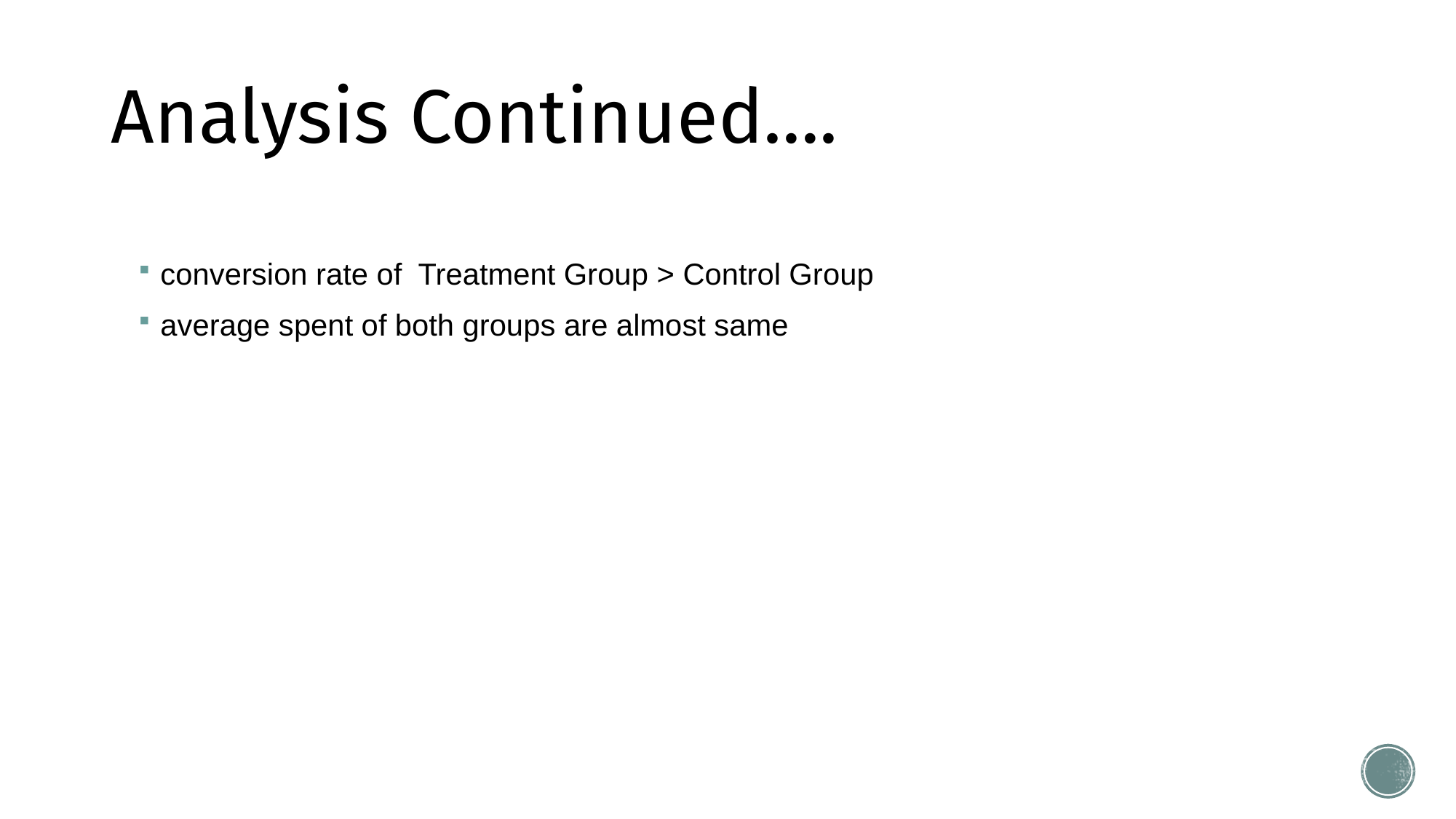

# Analysis Continued….
conversion rate of  Treatment Group > Control Group
average spent of both groups are almost same